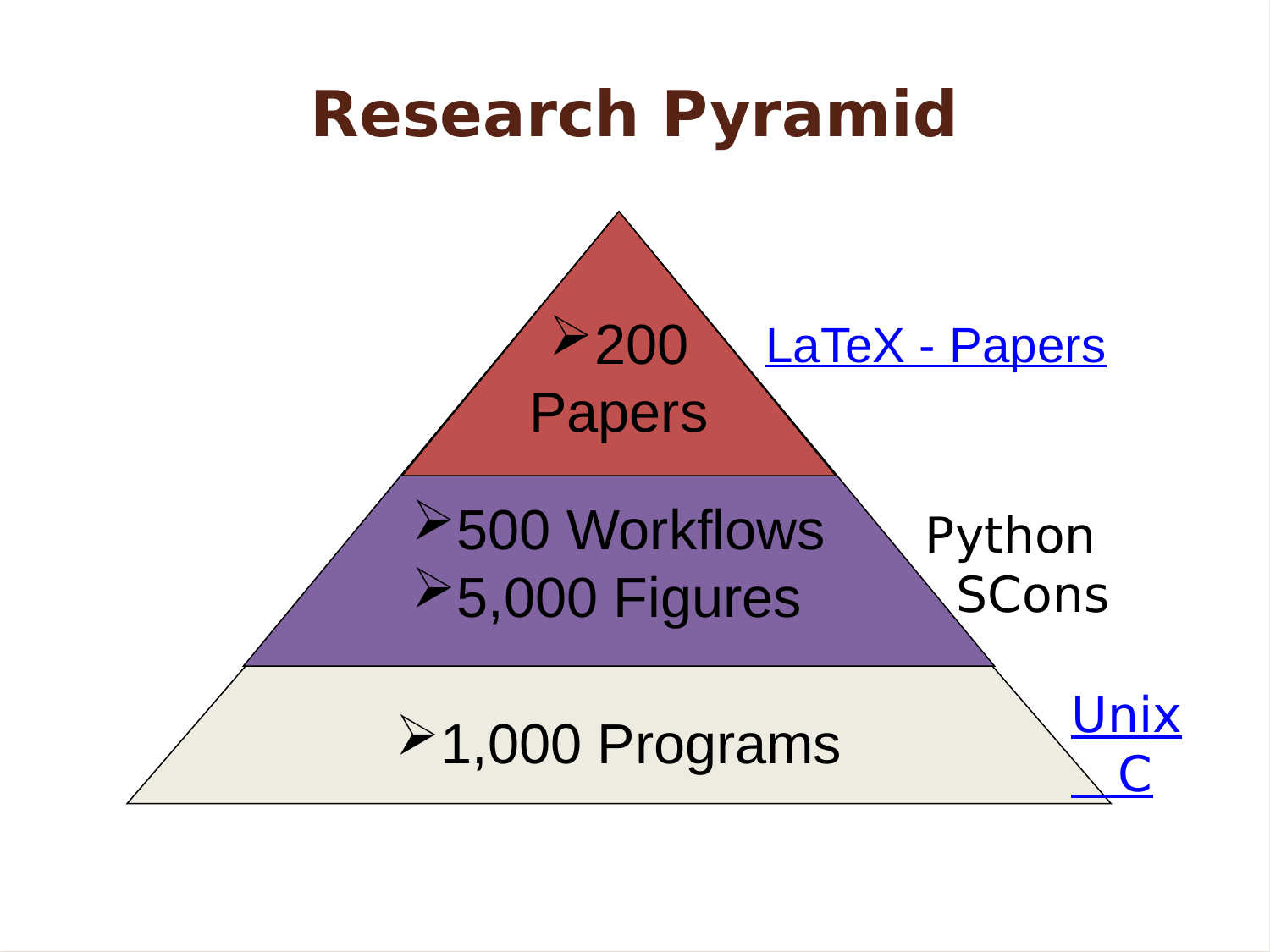

Research Pyramid

500 Workflows
5,000 Figures

200
Papers

1,000 Programs

LaTeX - Papers
Python
  SCons

Unix
   C